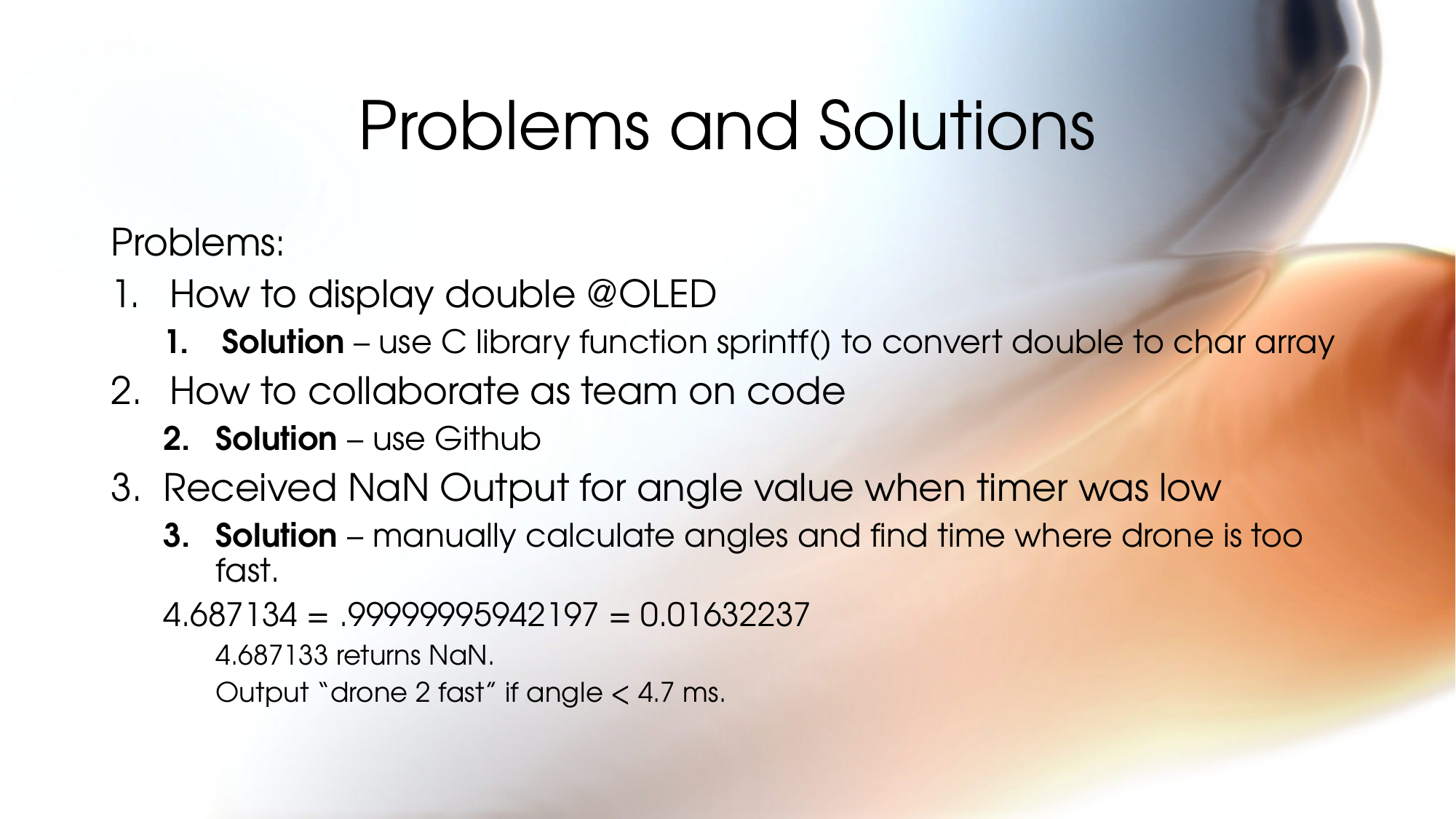

# Problems and Solutions
Problems:
How to display double @OLED
Solution – use C library function sprintf() to convert double to char array
How to collaborate as team on code
Solution – use Github
Received NaN Output for angle value when timer was low
Solution – manually calculate angles and find time where drone is too fast.
	4.687134 = .99999995942197 = 0.01632237
4.687133 returns NaN.
Output “drone 2 fast” if angle < 4.7 ms.